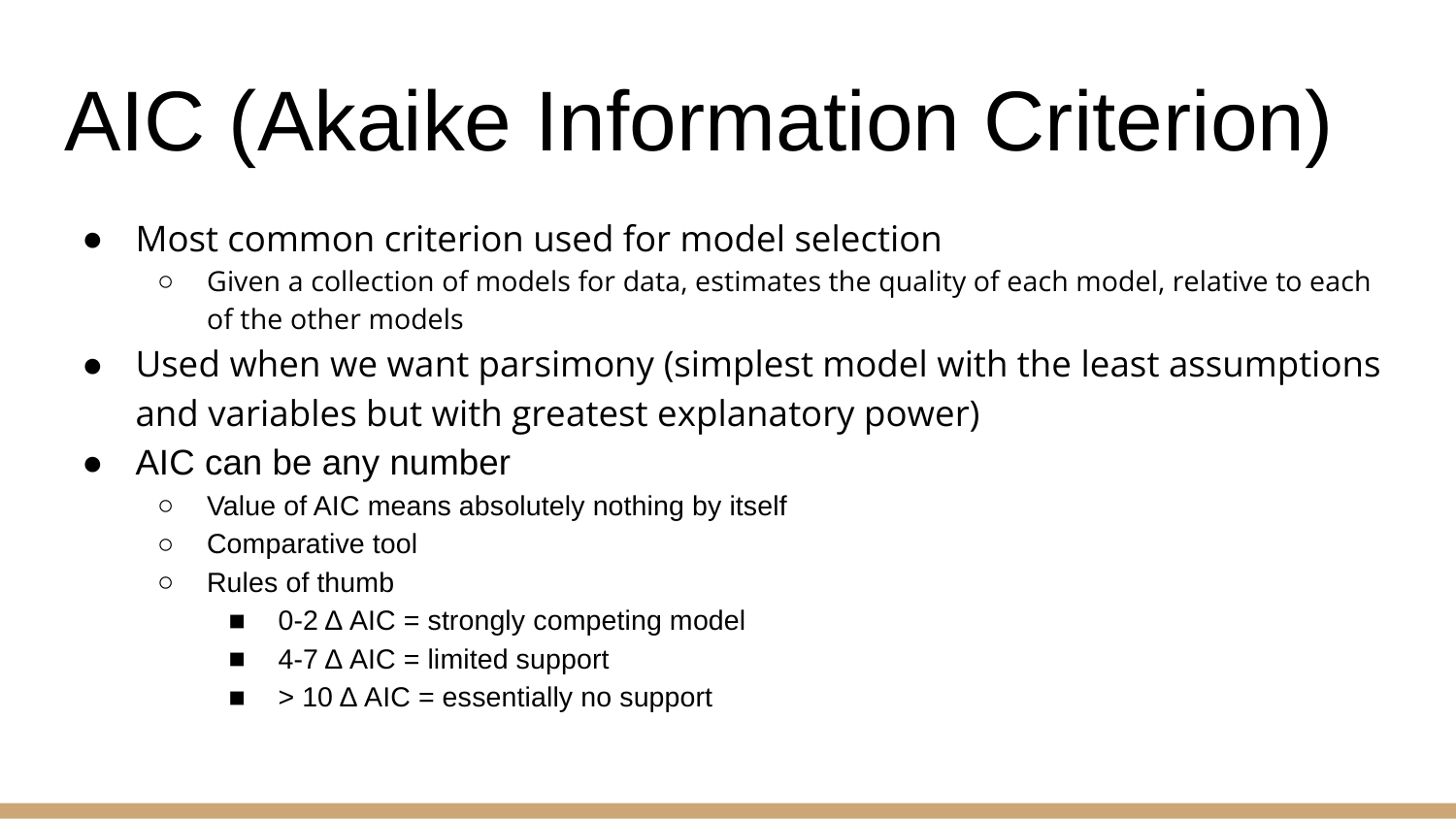

# AIC (Akaike Information Criterion)
Most common criterion used for model selection
Given a collection of models for data, estimates the quality of each model, relative to each of the other models
Used when we want parsimony (simplest model with the least assumptions and variables but with greatest explanatory power)
AIC can be any number
Value of AIC means absolutely nothing by itself
Comparative tool
Rules of thumb
0-2 Δ AIC = strongly competing model
4-7 Δ AIC = limited support
> 10 Δ AIC = essentially no support